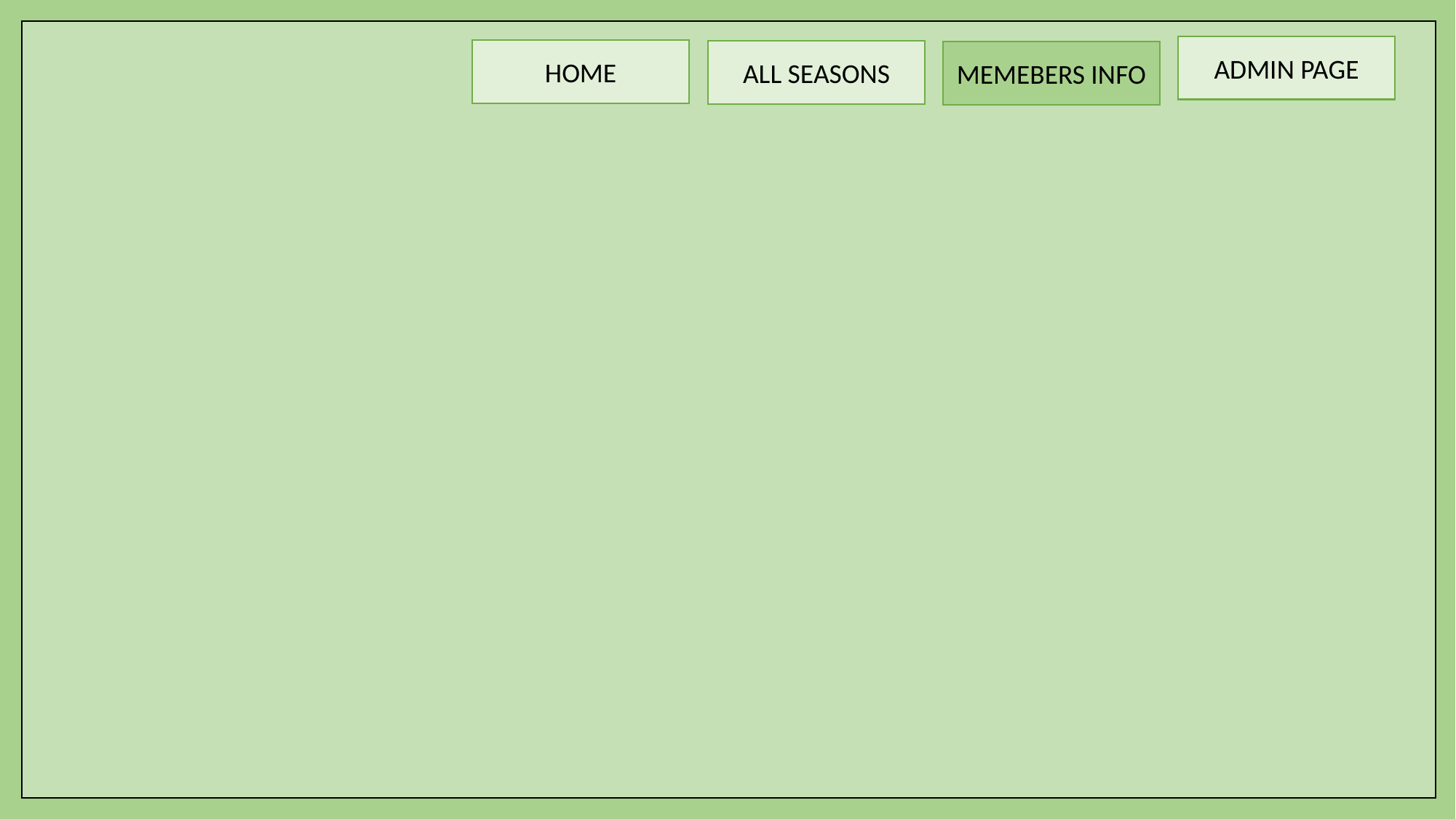

ADMIN PAGE
HOME
ALL SEASONS
MEMEBERS INFO